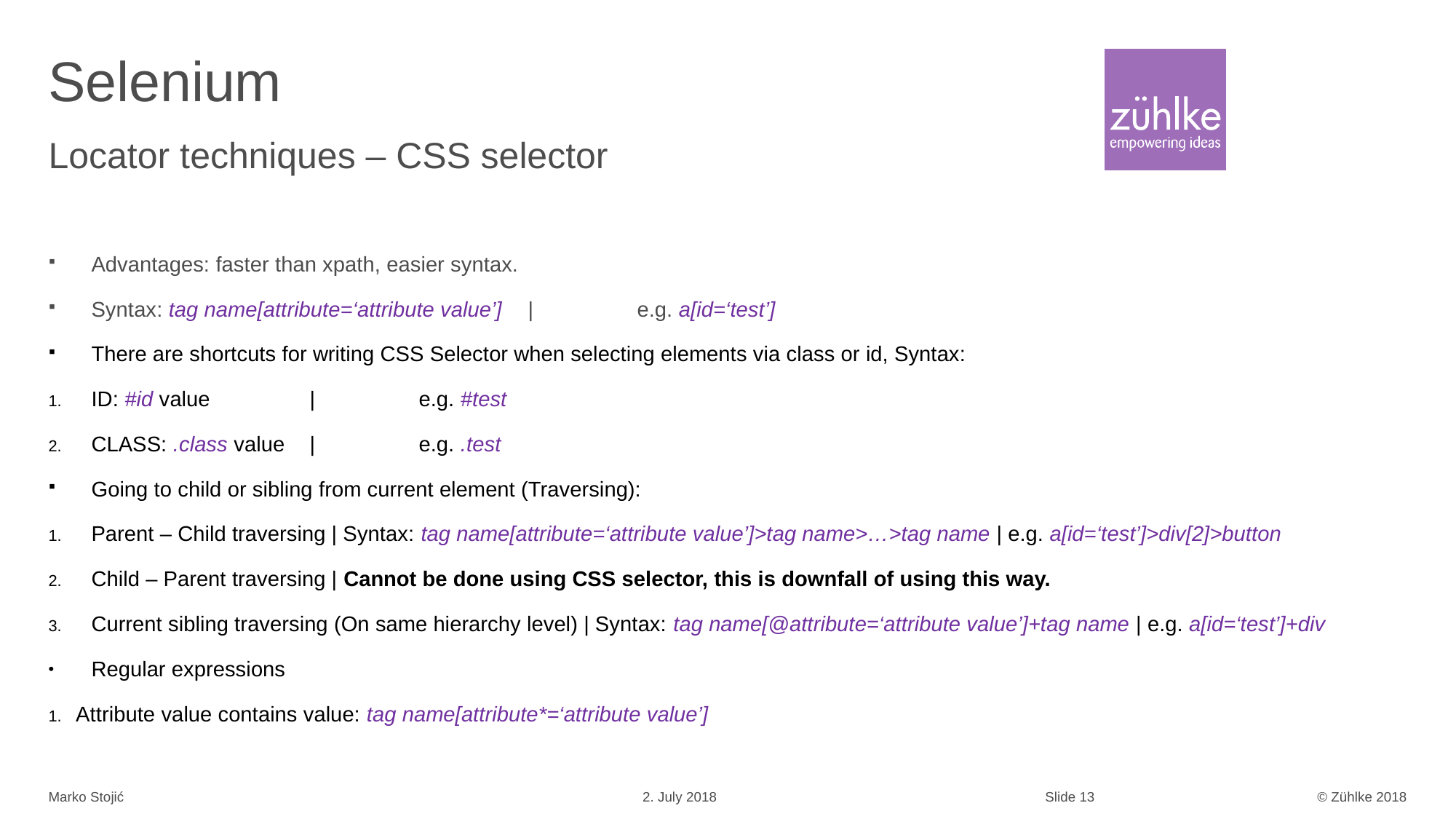

# Selenium
Locator techniques – CSS selector

Advantages: faster than xpath, easier syntax.
Syntax: tag name[attribute=‘attribute value’]	|	e.g. a[id=‘test’]
There are shortcuts for writing CSS Selector when selecting elements via class or id, Syntax:
ID: #id value	|	e.g. #test
CLASS: .class value	|	e.g. .test
Going to child or sibling from current element (Traversing):
Parent – Child traversing | Syntax: tag name[attribute=‘attribute value’]>tag name>…>tag name | e.g. a[id=‘test’]>div[2]>button
Child – Parent traversing | Cannot be done using CSS selector, this is downfall of using this way.
Current sibling traversing (On same hierarchy level) | Syntax: tag name[@attribute=‘attribute value’]+tag name | e.g. a[id=‘test’]+div
Regular expressions
Attribute value contains value: tag name[attribute*=‘attribute value’]